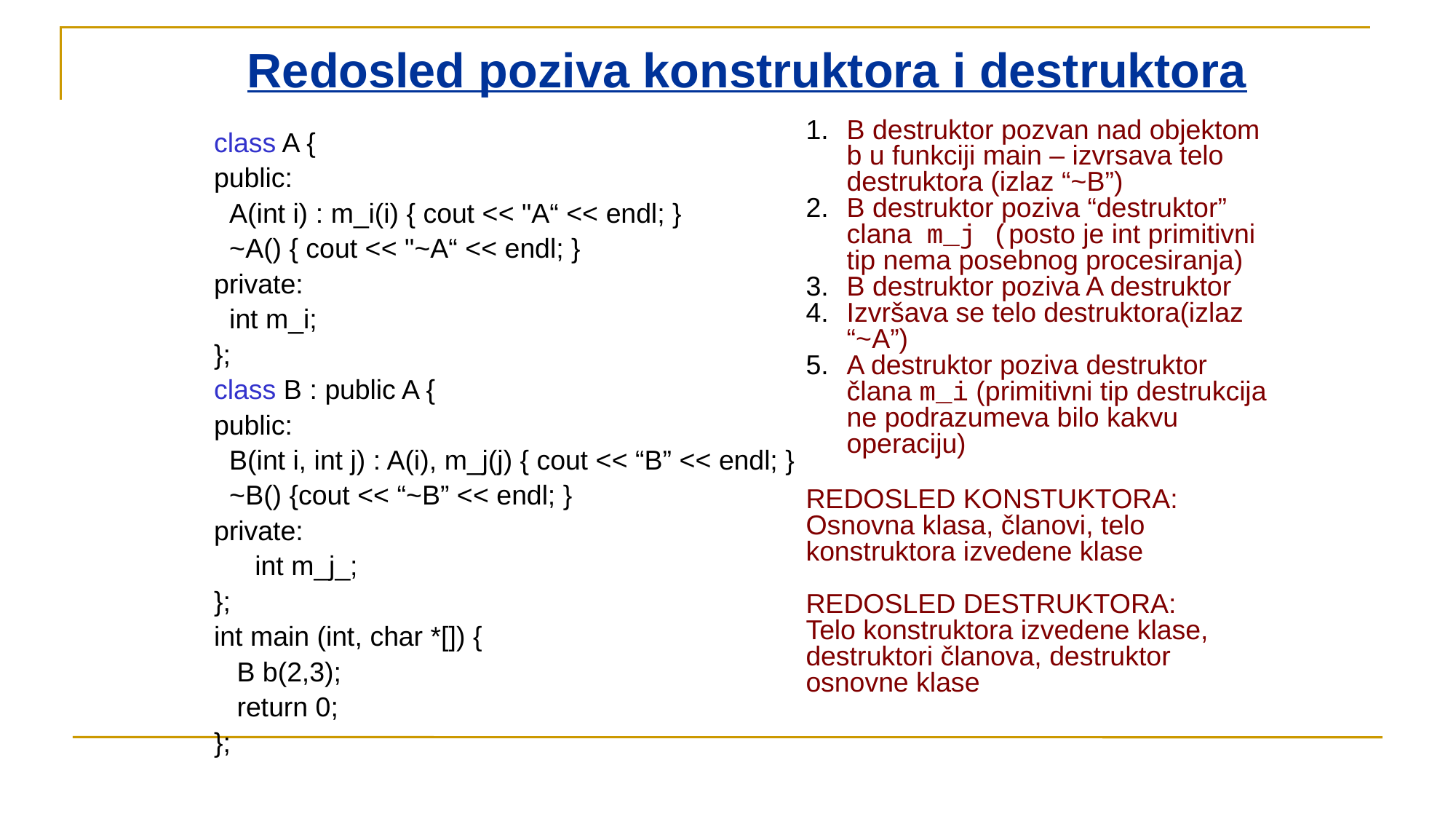

# Redosled poziva konstruktora i destruktora
B destruktor pozvan nad objektom b u funkciji main – izvrsava telo destruktora (izlaz “~B”)
B destruktor poziva “destruktor” clana  m_j (posto je int primitivni tip nema posebnog procesiranja)
B destruktor poziva A destruktor
Izvršava se telo destruktora(izlaz “~A”)
A destruktor poziva destruktor člana m_i (primitivni tip destrukcija ne podrazumeva bilo kakvu operaciju)

REDOSLED KONSTUKTORA:
Osnovna klasa, članovi, telo konstruktora izvedene klase

REDOSLED DESTRUKTORA:
Telo konstruktora izvedene klase, destruktori članova, destruktor osnovne klase

class A {
public:
  A(int i) : m_i(i) { cout << "A“ << endl; }
  ~A() { cout << "~A“ << endl; }
private:
  int m_i;
};
class B : public A {
public:
  B(int i, int j) : A(i), m_j(j) { cout << “B” << endl; }
  ~B() {cout << “~B” << endl; }
private:
	int m_j_;
};
int main (int, char *[]) {
   B b(2,3);
   return 0;
};